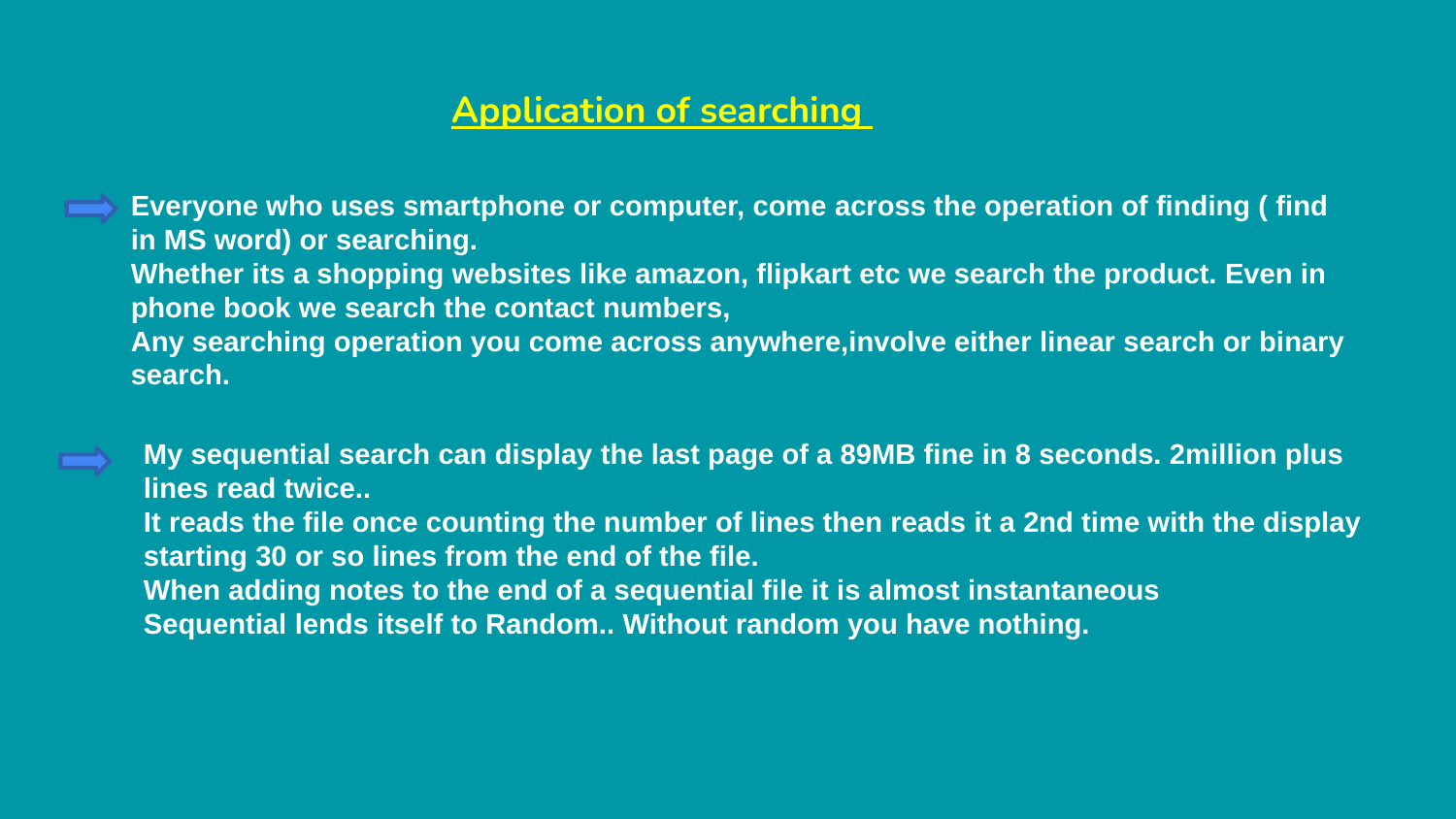

Application of searching
Everyone who uses smartphone or computer, come across the operation of finding ( find in MS word) or searching.
Whether its a shopping websites like amazon, flipkart etc we search the product. Even in phone book we search the contact numbers,
Any searching operation you come across anywhere,involve either linear search or binary search.

My sequential search can display the last page of a 89MB fine in 8 seconds. 2million plus lines read twice..
It reads the file once counting the number of lines then reads it a 2nd time with the display starting 30 or so lines from the end of the file.
When adding notes to the end of a sequential file it is almost instantaneous
Sequential lends itself to Random.. Without random you have nothing.